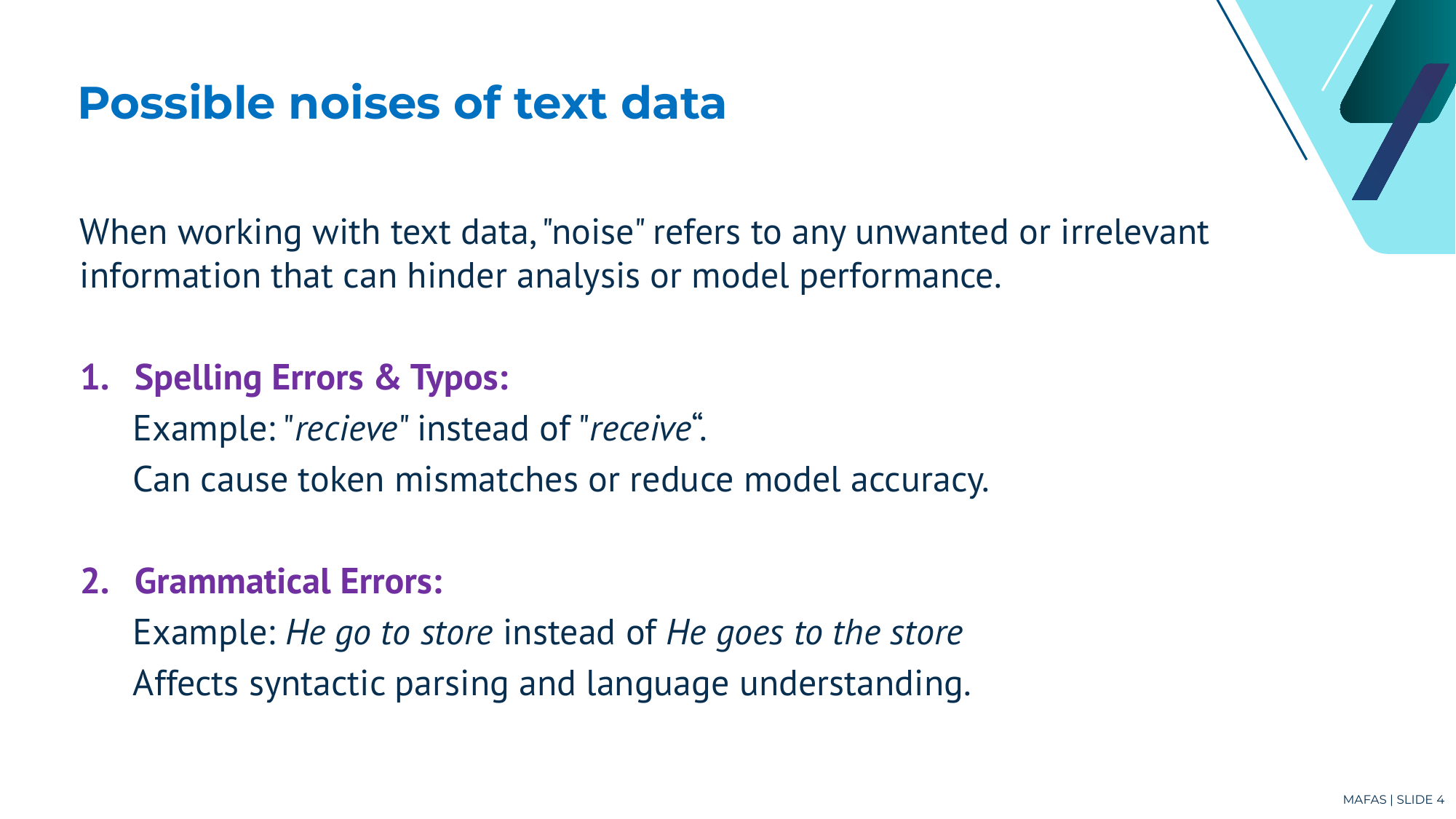

# Possible noises of text data
When working with text data, "noise" refers to any unwanted or irrelevant information that can hinder analysis or model performance.

Spelling Errors & Typos:
Example: "recieve" instead of "receive“.
Can cause token mismatches or reduce model accuracy.

Grammatical Errors:
Example: He go to store instead of He goes to the store
Affects syntactic parsing and language understanding.